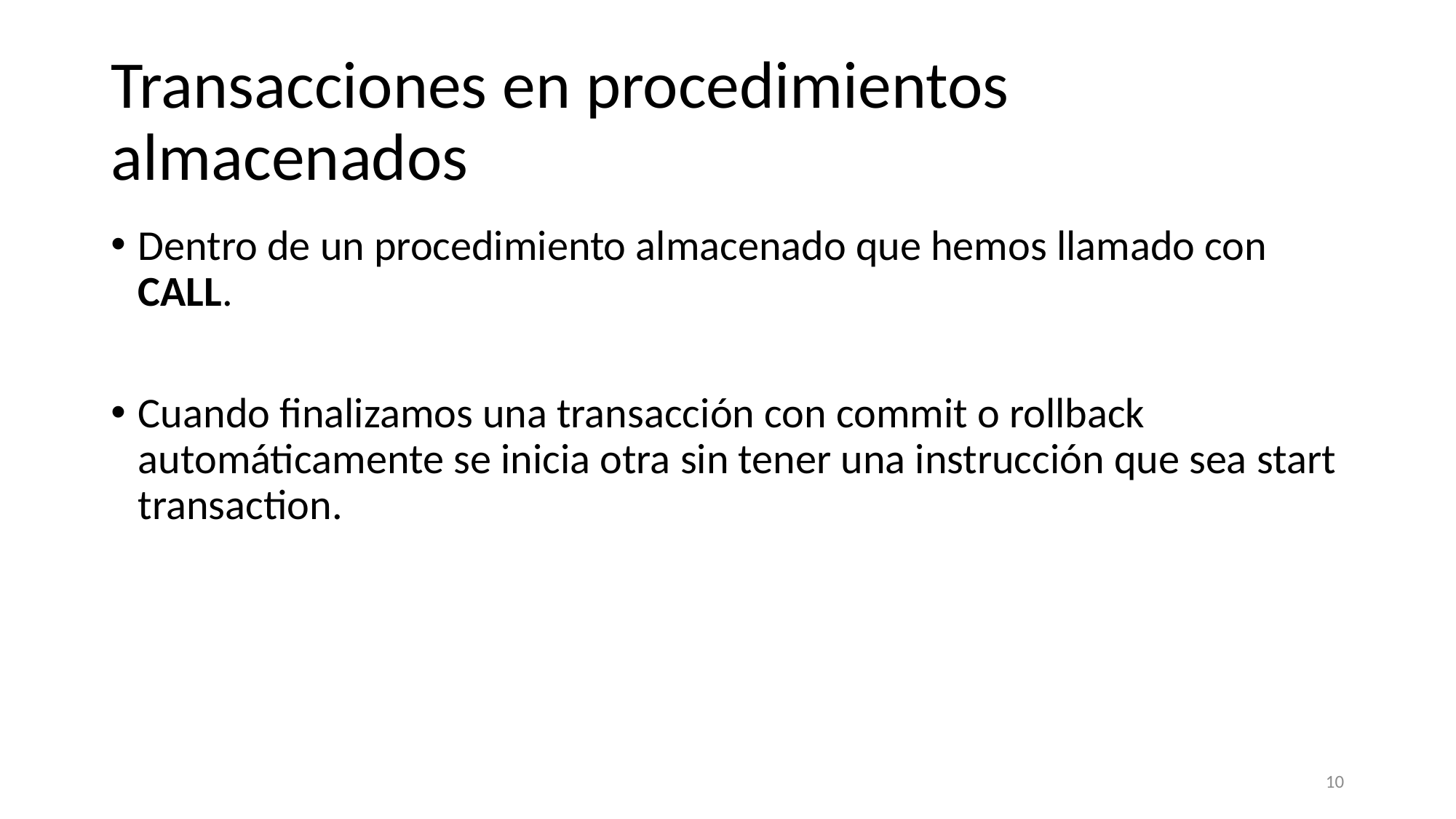

# Transacciones en procedimientos almacenados
Dentro de un procedimiento almacenado que hemos llamado con CALL.

Cuando finalizamos una transacción con commit o rollback automáticamente se inicia otra sin tener una instrucción que sea start transaction.

10